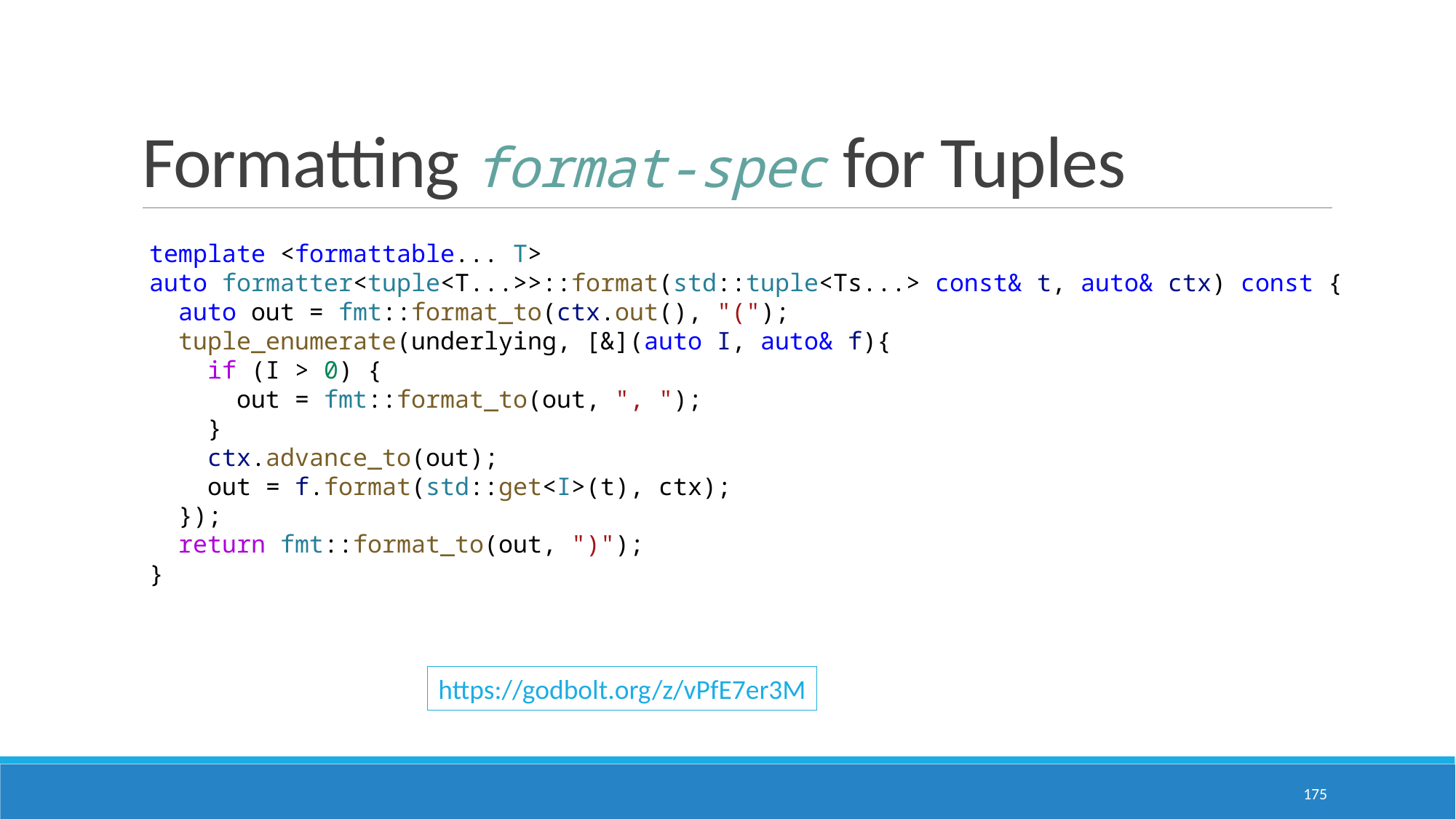

# Formatting format-spec for Tuples
template <formattable... T>
auto formatter<tuple<T...>>::format(std::tuple<Ts...> const& t, auto& ctx) const {
  auto out = fmt::format_to(ctx.out(), "(");
  tuple_enumerate(underlying, [&](auto I, auto& f){
    if (I > 0) {
      out = fmt::format_to(out, ", ");
    }
    ctx.advance_to(out);
    out = f.format(std::get<I>(t), ctx);
  });
  return fmt::format_to(out, ")");
}
https://godbolt.org/z/vPfE7er3M
175